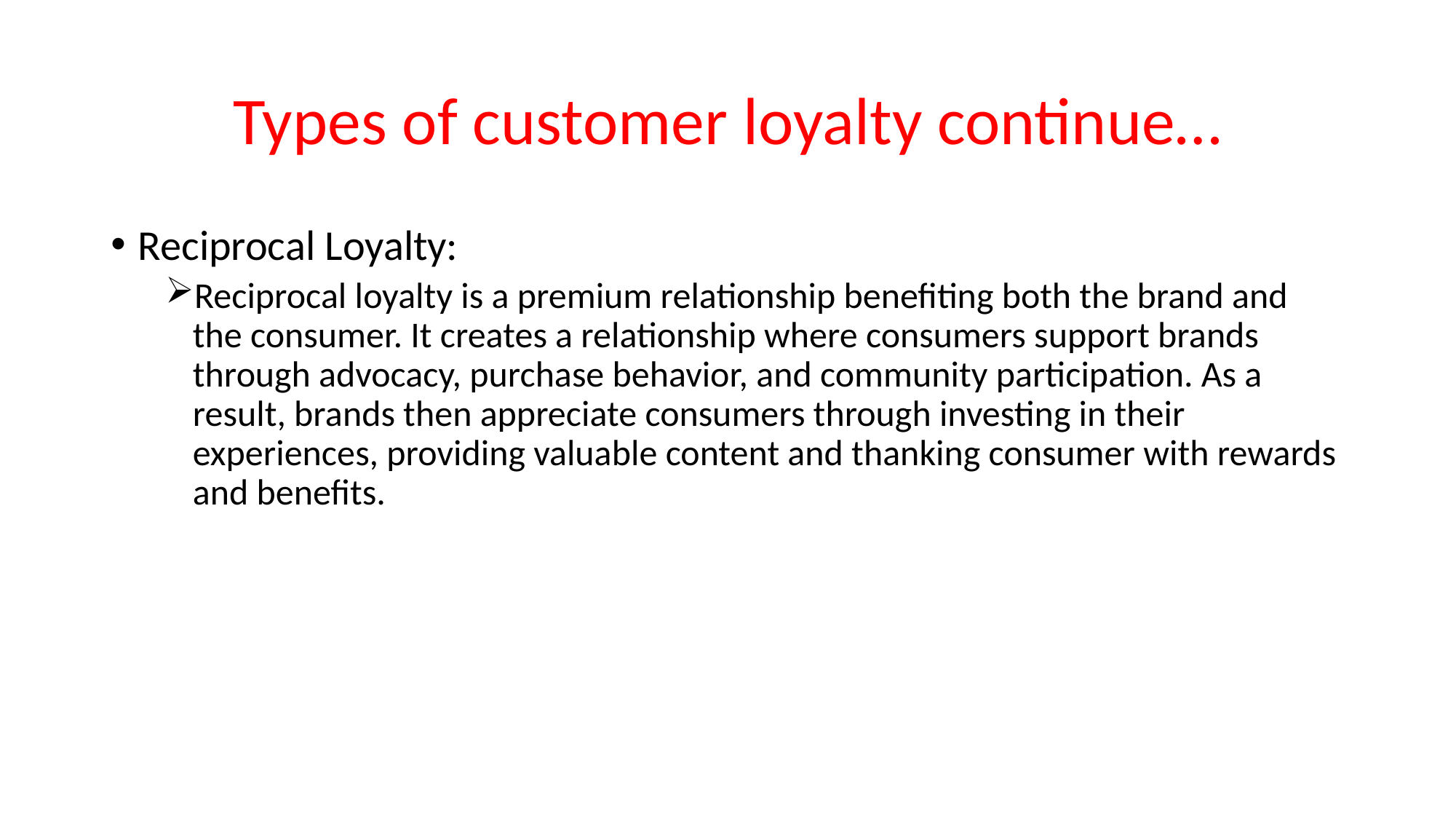

# Types of customer loyalty continue…
Reciprocal Loyalty:
Reciprocal loyalty is a premium relationship benefiting both the brand and the consumer. It creates a relationship where consumers support brands through advocacy, purchase behavior, and community participation. As a result, brands then appreciate consumers through investing in their experiences, providing valuable content and thanking consumer with rewards and benefits.